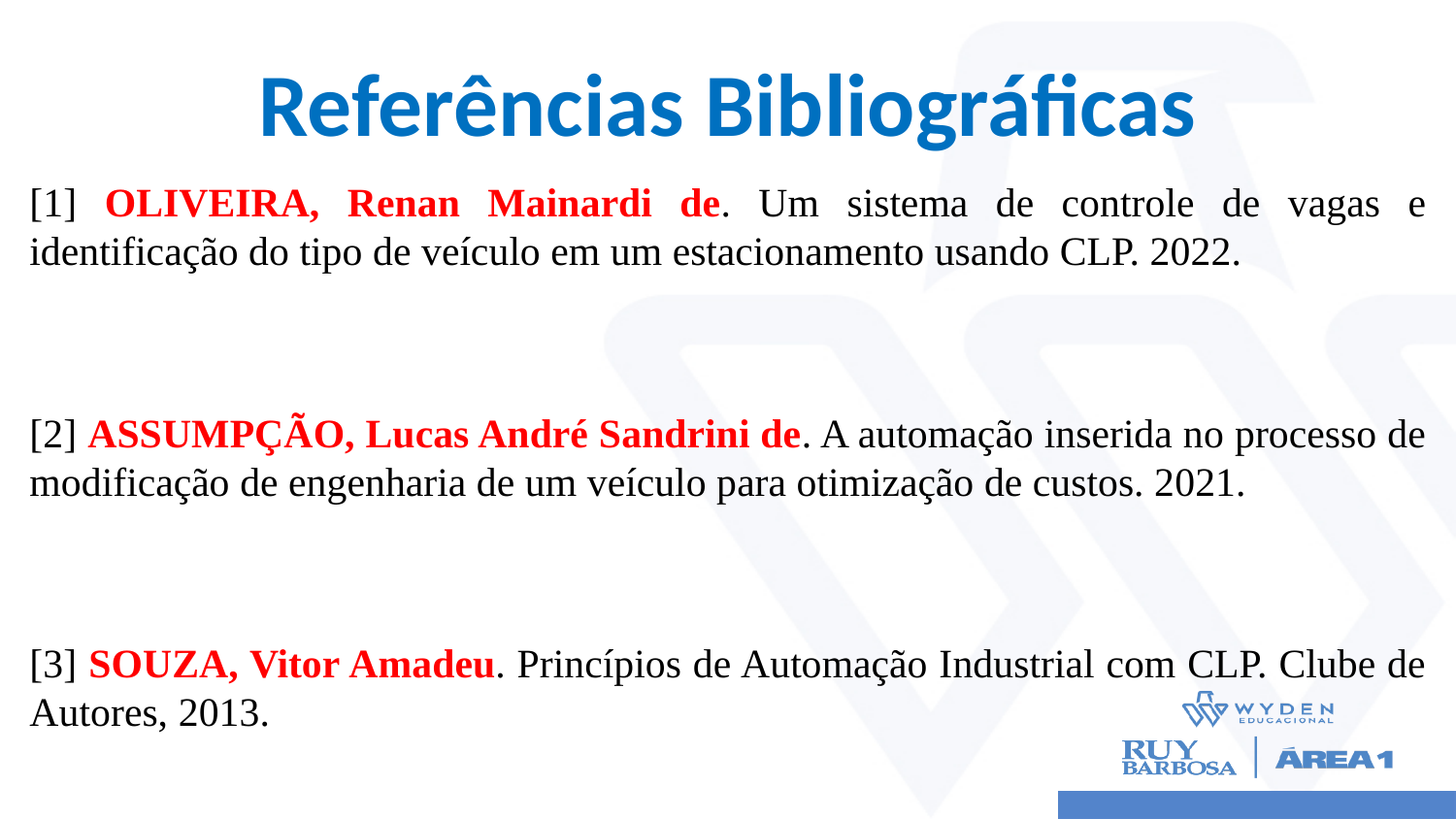

# Referências Bibliográficas
[1] OLIVEIRA, Renan Mainardi de. Um sistema de controle de vagas e identificação do tipo de veículo em um estacionamento usando CLP. 2022.

[2] ASSUMPÇÃO, Lucas André Sandrini de. A automação inserida no processo de modificação de engenharia de um veículo para otimização de custos. 2021.

[3] SOUZA, Vitor Amadeu. Princípios de Automação Industrial com CLP. Clube de Autores, 2013.